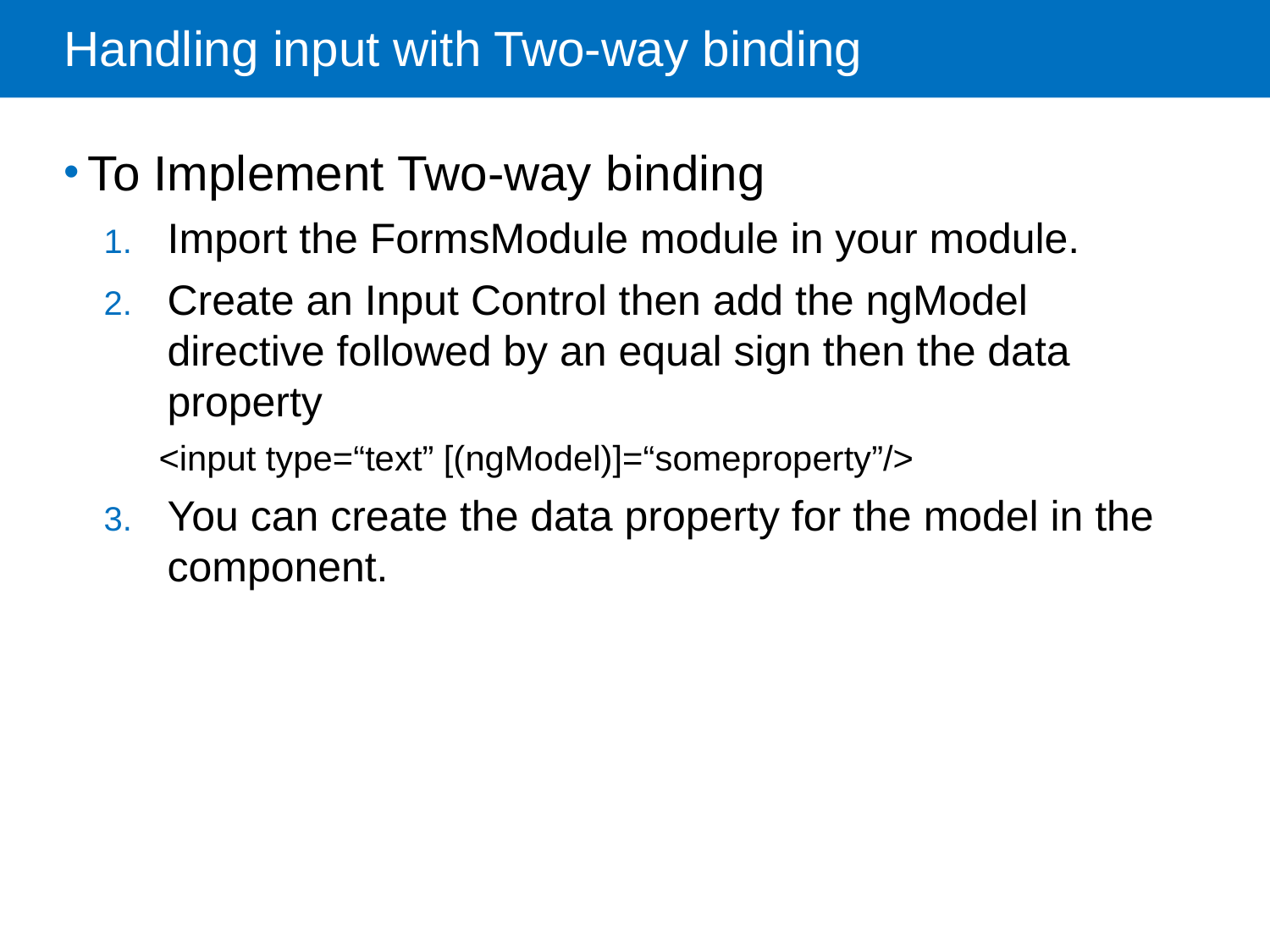

# Handling input with Two-way binding
To Implement Two-way binding
Import the FormsModule module in your module.
Create an Input Control then add the ngModel directive followed by an equal sign then the data property
<input type=“text” [(ngModel)]=“someproperty”/>
You can create the data property for the model in the component.